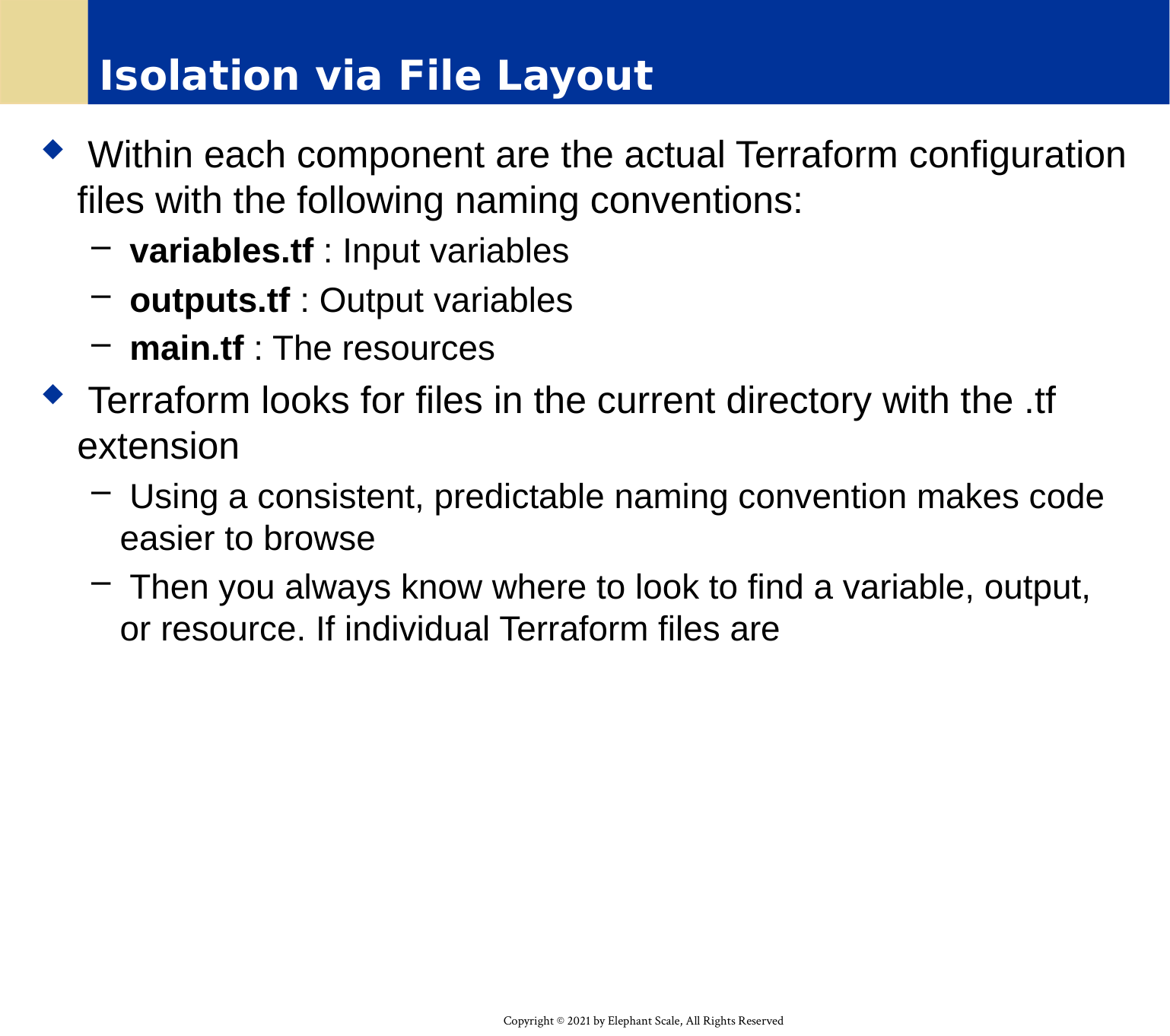

# Isolation via File Layout
 Within each component are the actual Terraform configuration files with the following naming conventions:
 variables.tf : Input variables
 outputs.tf : Output variables
 main.tf : The resources
 Terraform looks for files in the current directory with the .tf extension
 Using a consistent, predictable naming convention makes code easier to browse
 Then you always know where to look to find a variable, output, or resource. If individual Terraform files are
Copyright © 2021 by Elephant Scale, All Rights Reserved